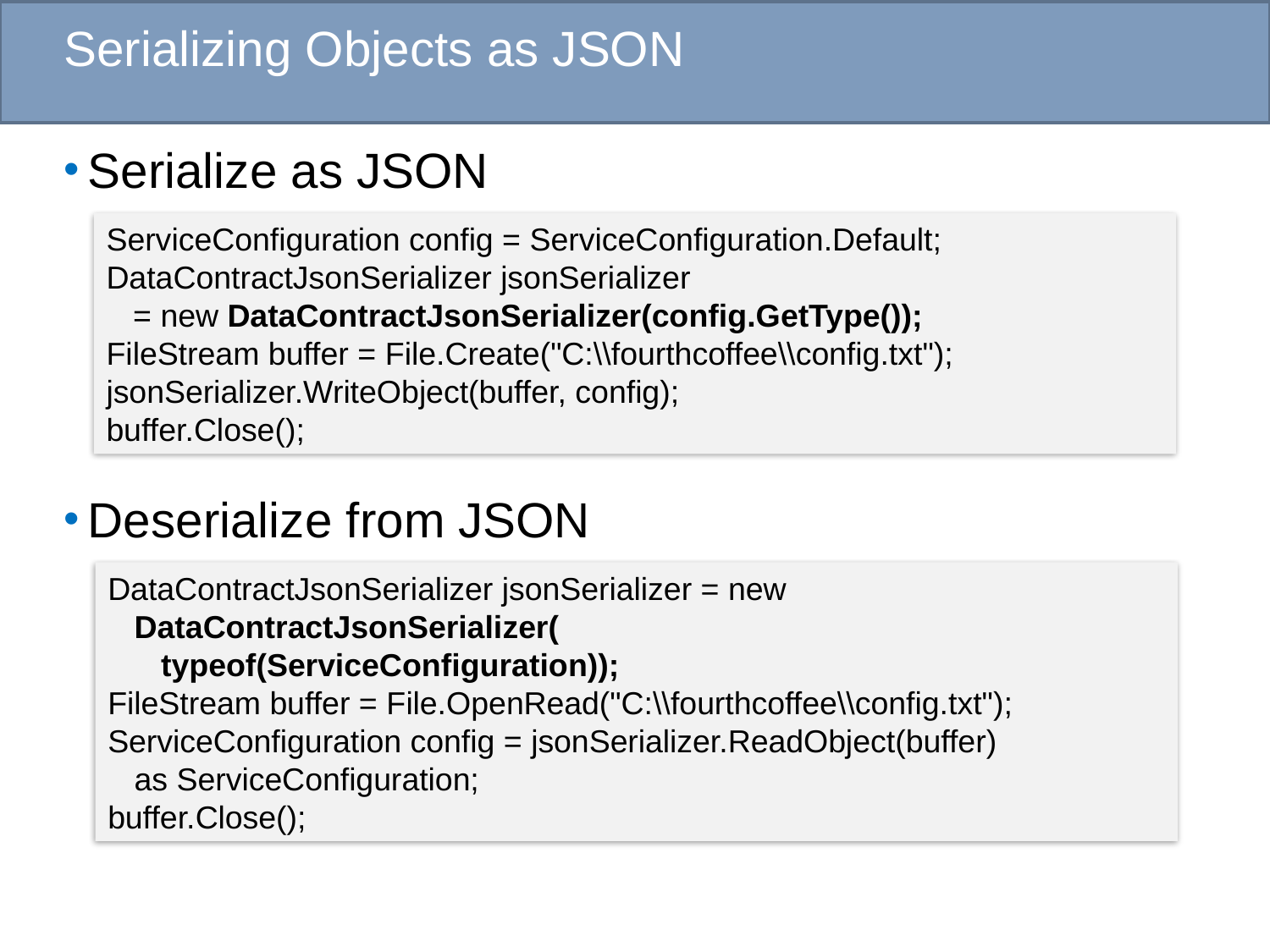

# Serializing Objects as JSON
Serialize as JSON

Deserialize from JSON
ServiceConfiguration config = ServiceConfiguration.Default;
DataContractJsonSerializer jsonSerializer
   = new DataContractJsonSerializer(config.GetType());
FileStream buffer = File.Create("C:\\fourthcoffee\\config.txt");
jsonSerializer.WriteObject(buffer, config);
buffer.Close();
DataContractJsonSerializer jsonSerializer = new
   DataContractJsonSerializer(
      typeof(ServiceConfiguration));
FileStream buffer = File.OpenRead("C:\\fourthcoffee\\config.txt");
ServiceConfiguration config = jsonSerializer.ReadObject(buffer)
   as ServiceConfiguration;
buffer.Close();